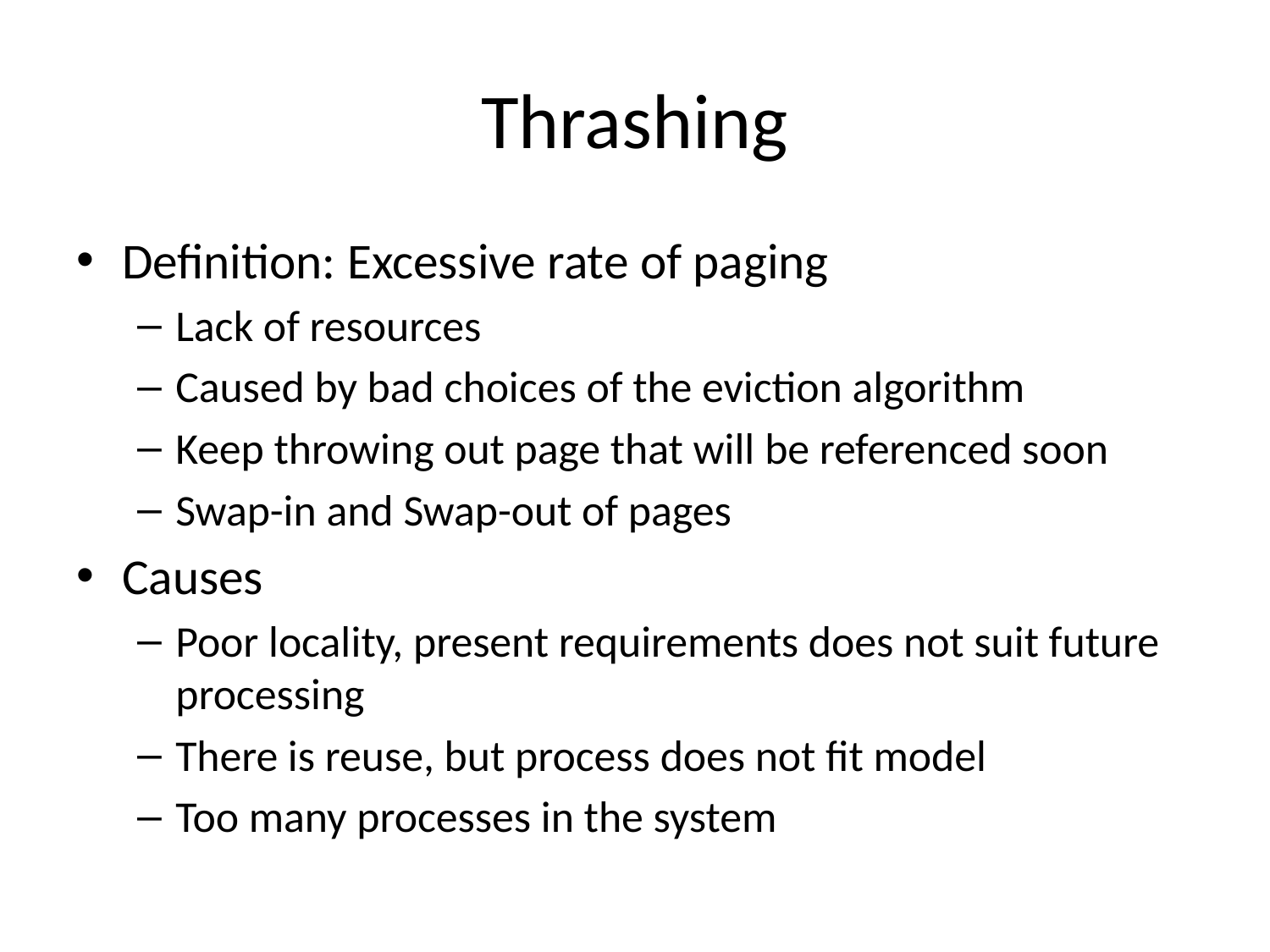

# Thrashing
Definition: Excessive rate of paging
Lack of resources
Caused by bad choices of the eviction algorithm
Keep throwing out page that will be referenced soon
Swap-in and Swap-out of pages
Causes
Poor locality, present requirements does not suit future processing
There is reuse, but process does not fit model
Too many processes in the system